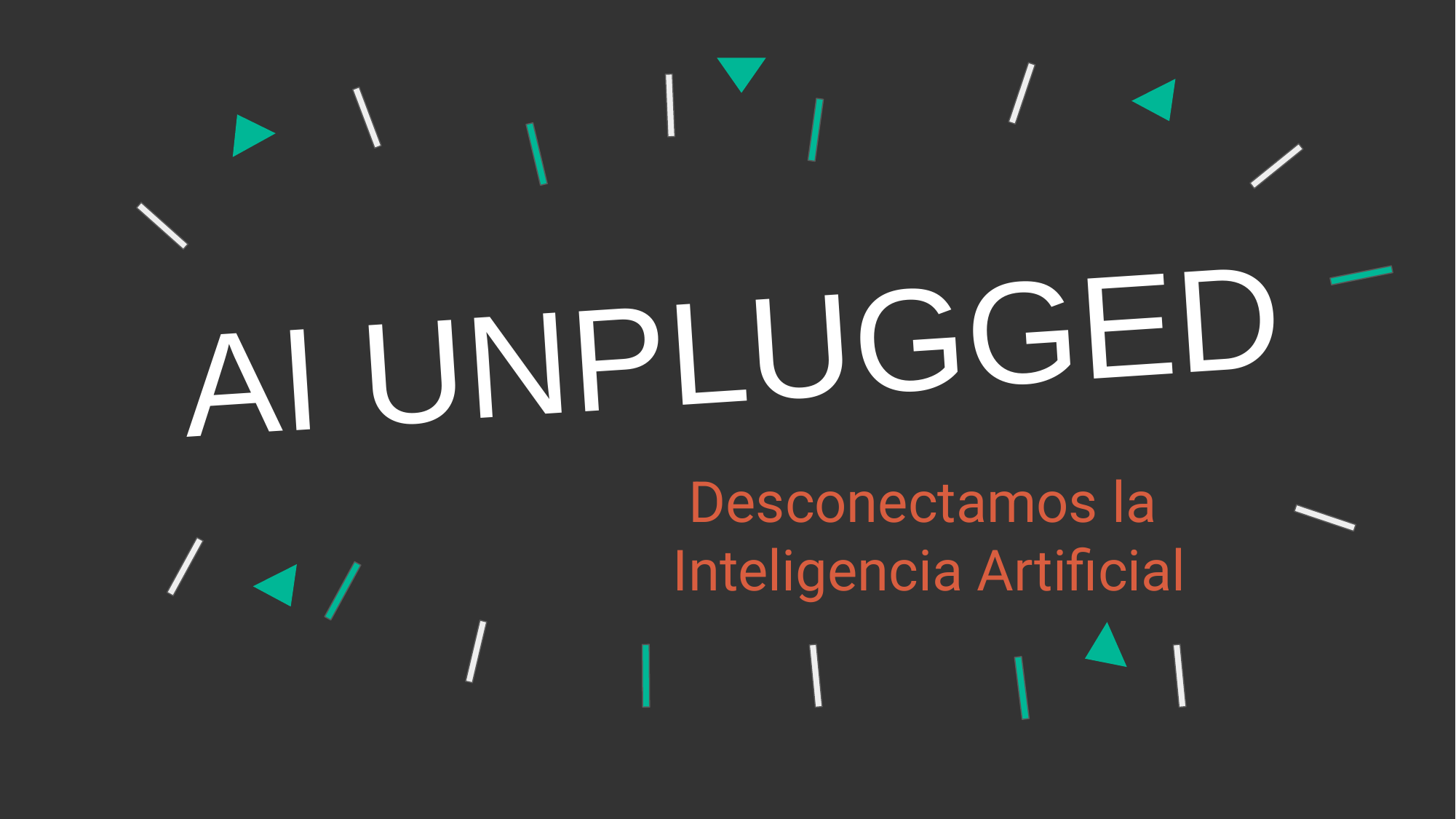

# AI UNPLUGGED
Desconectamos la
Inteligencia Artificial